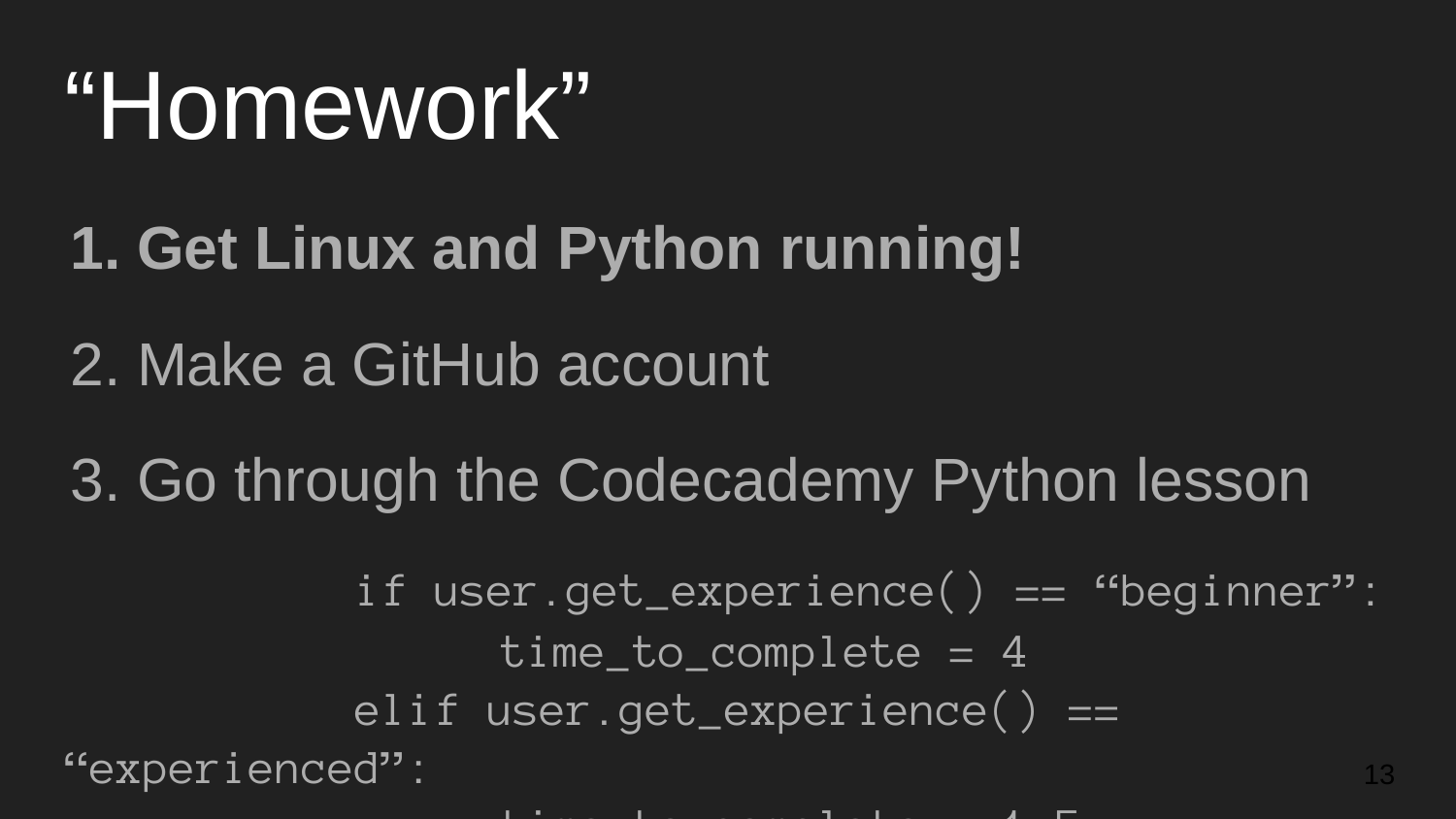

# “Homework”
Get Linux and Python running!
Make a GitHub account
Go through the Codecademy Python lesson
		if user.get_experience() == “beginner”:
			time_to_complete = 4
		elif user.get_experience() == “experienced”:
			time_to_complete = 1.5
13